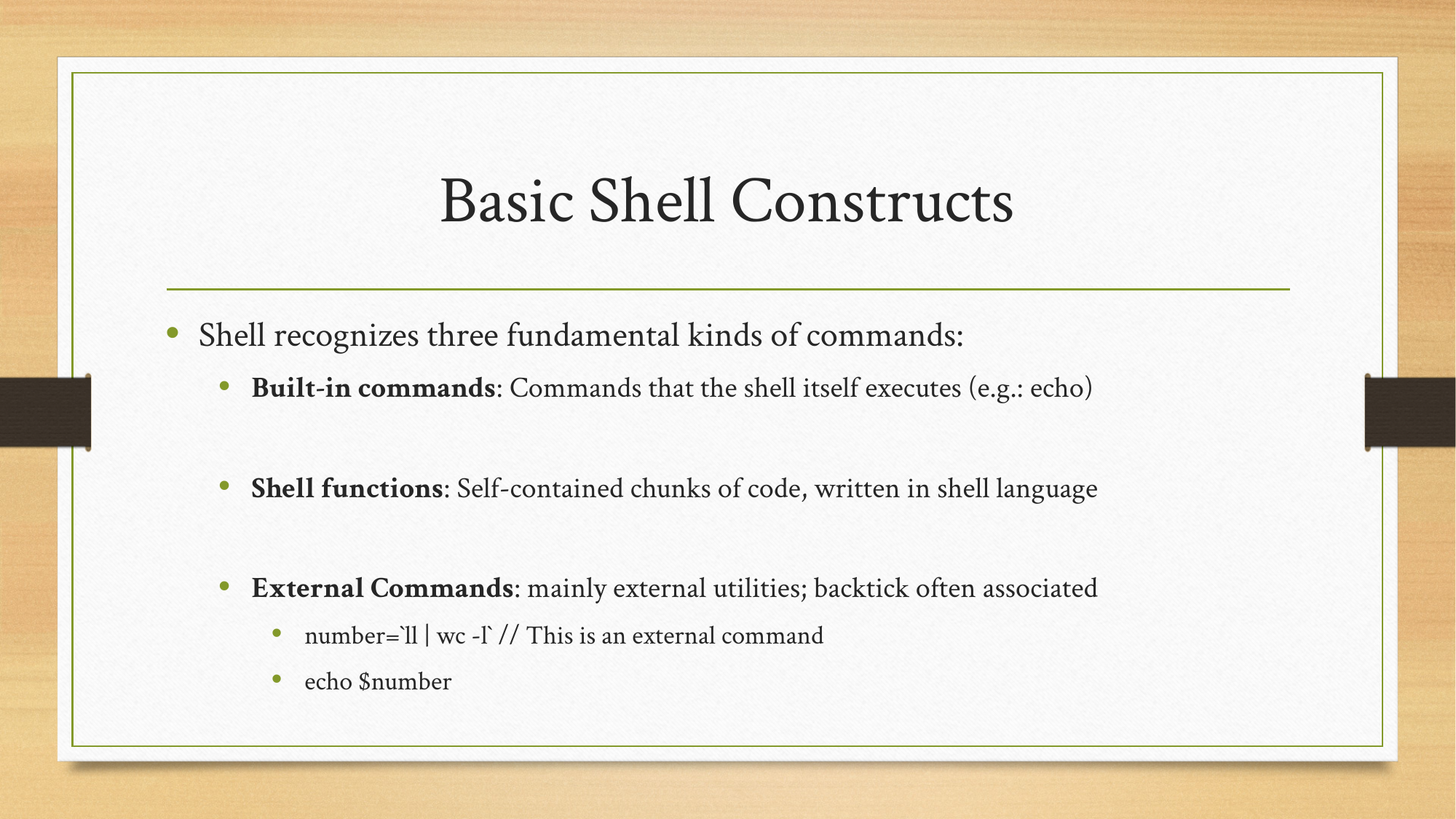

# Basic Shell Constructs
Shell recognizes three fundamental kinds of commands:
Built-in commands: Commands that the shell itself executes (e.g.: echo)

Shell functions: Self-contained chunks of code, written in shell language

External Commands: mainly external utilities; backtick often associated
number=`ll | wc -l` // This is an external command
echo $number